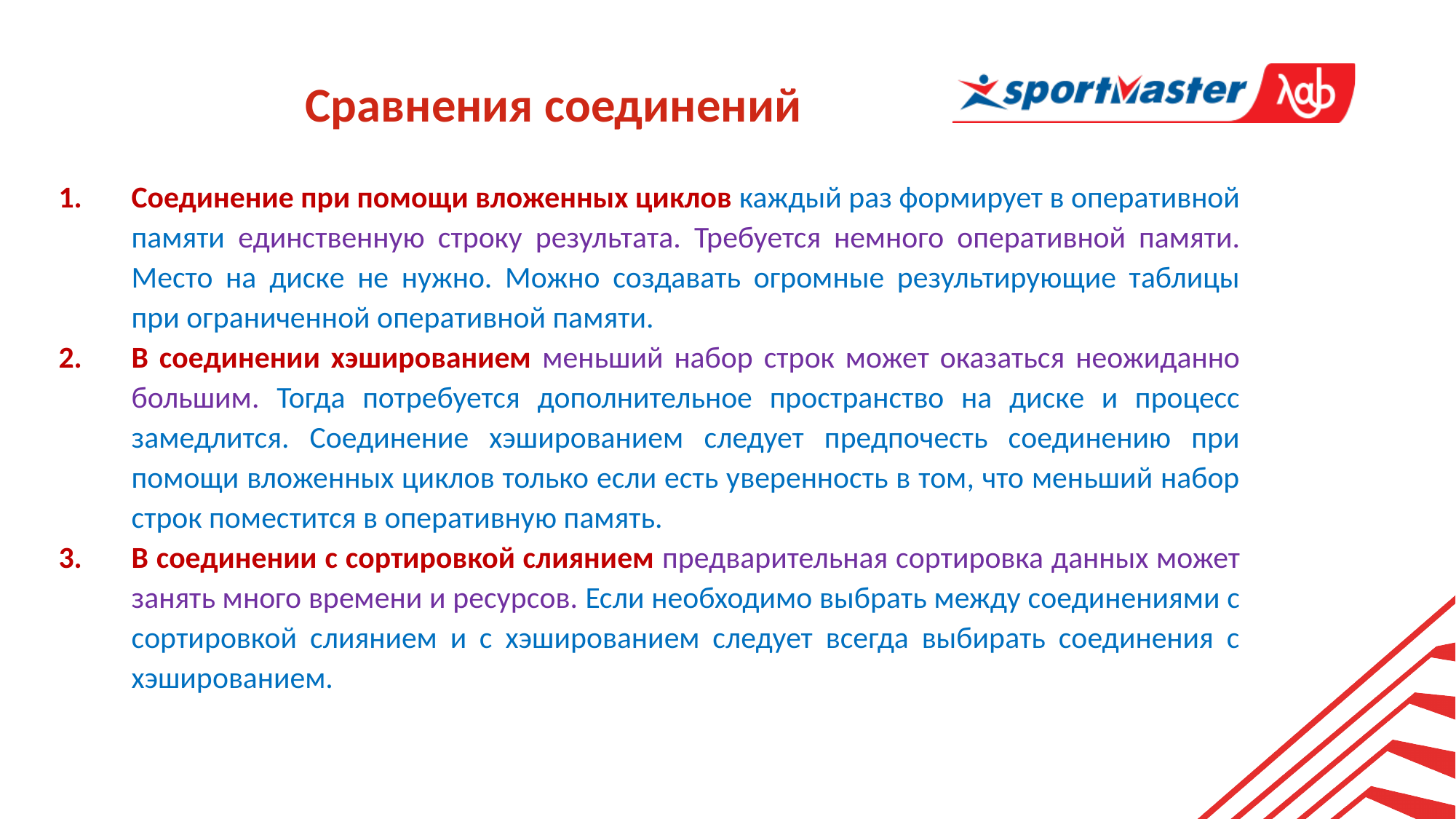

Сравнения соединений
Соединение при помощи вложенных циклов каждый раз формирует в оперативной памяти единственную строку результата. Требуется немного оперативной памяти. Место на диске не нужно. Можно создавать огромные результирующие таблицы при ограниченной оперативной памяти.
В соединении хэшированием меньший набор строк может оказаться неожиданно большим. Тогда потребуется дополнительное пространство на диске и процесс замедлится. Соединение хэшированием следует предпочесть соединению при помощи вложенных циклов только если есть уверенность в том, что меньший набор строк поместится в оперативную память.
В соединении с сортировкой слиянием предварительная сортировка данных может занять много времени и ресурсов. Если необходимо выбрать между соединениями с сортировкой слиянием и с хэшированием следует всегда выбирать соединения с хэшированием.